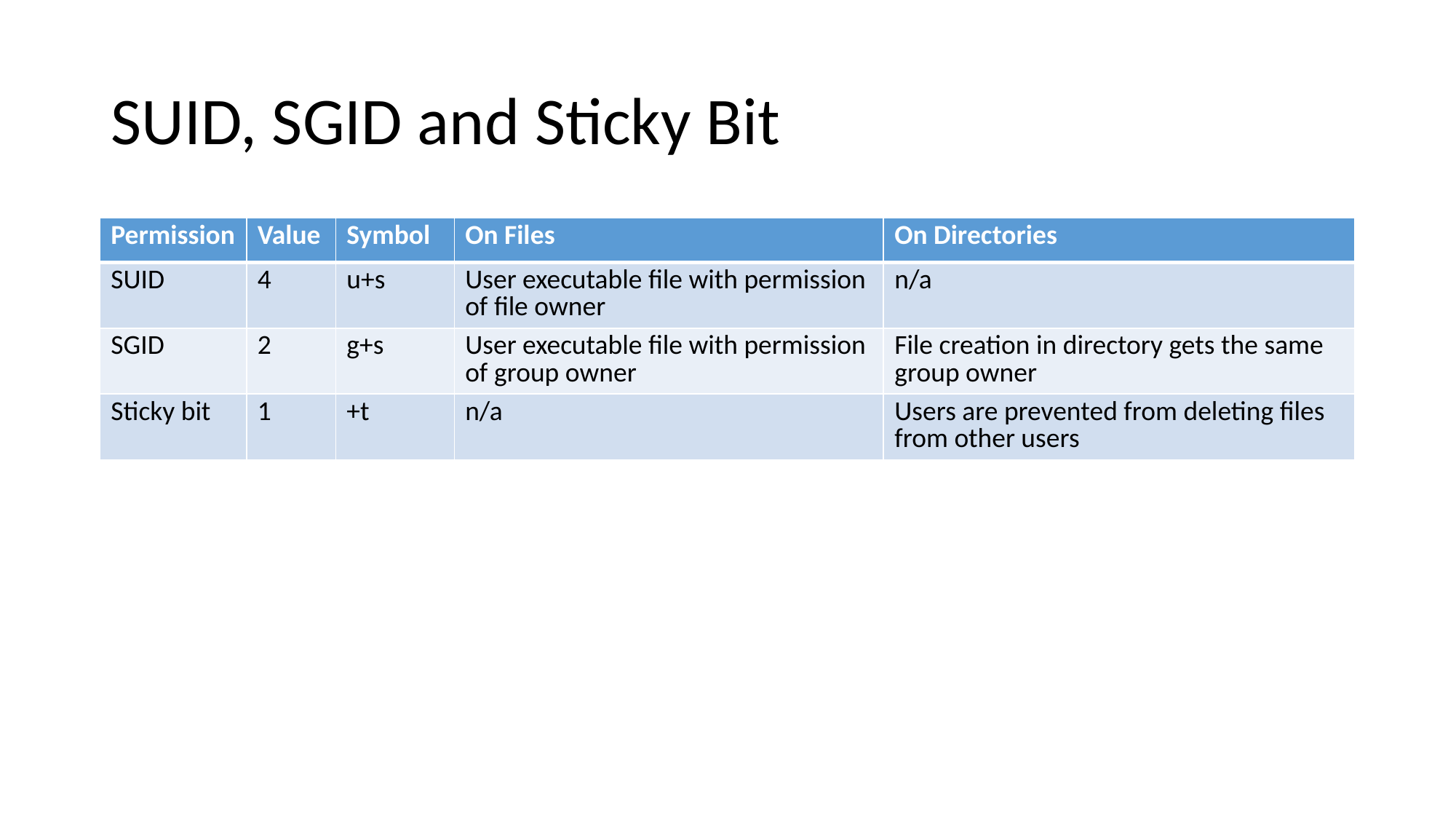

# SUID, SGID and Sticky Bit
| Permission | Value | Symbol | On Files | On Directories |
| --- | --- | --- | --- | --- |
| SUID | 4 | u+s | User executable file with permission of file owner | n/a |
| SGID | 2 | g+s | User executable file with permission of group owner | File creation in directory gets the same group owner |
| Sticky bit | 1 | +t | n/a | Users are prevented from deleting files from other users |